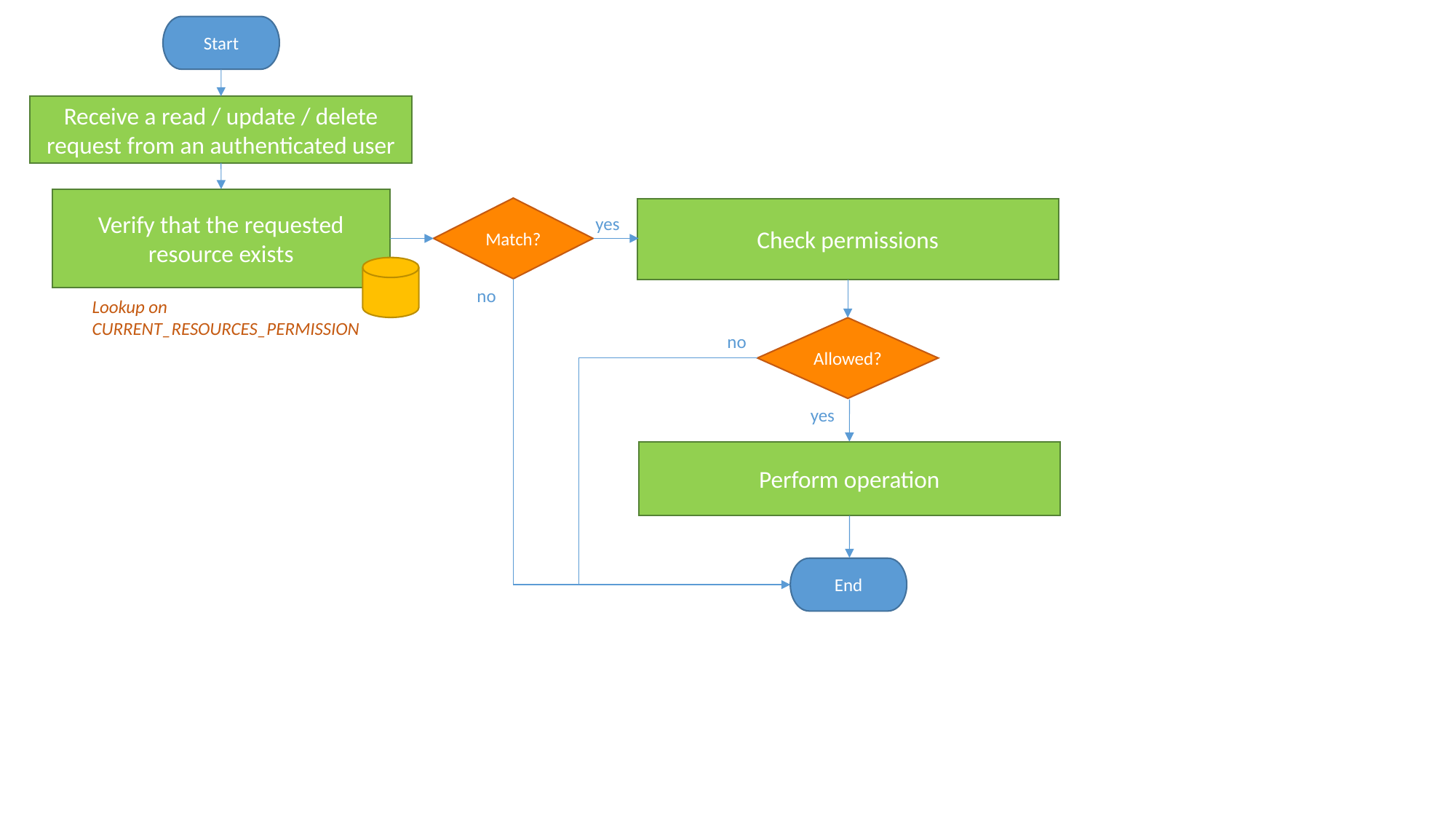

Start
Receive a read / update / delete request from an authenticated user
Verify that the requested resource exists
Match?
Check permissions
yes

no
Lookup on CURRENT_RESOURCES_PERMISSION
Allowed?
no
yes
Perform operation
End